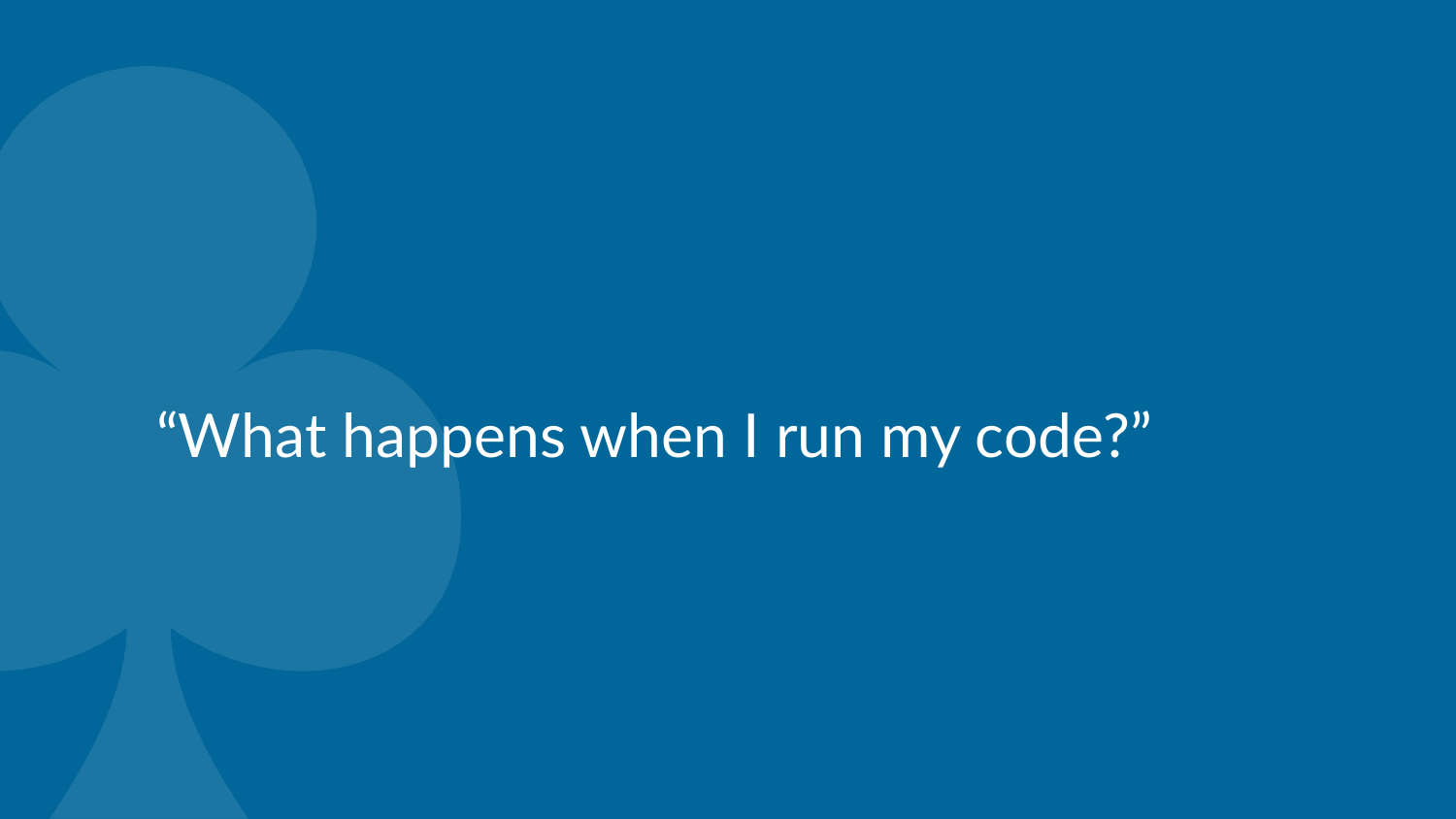

# “What happens when I run my code?”